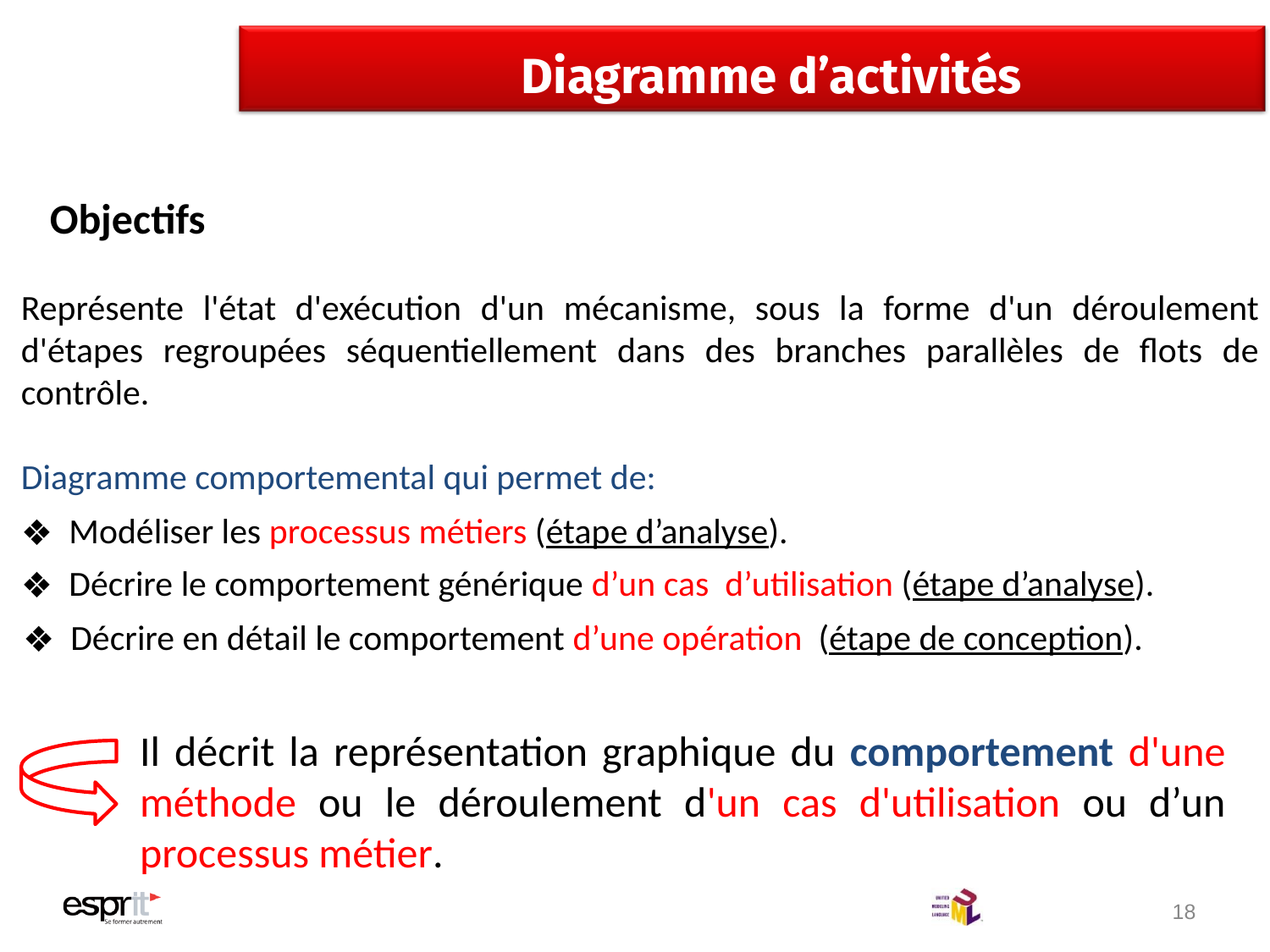

# Diagramme d’activités
   Objectifs

Représente l'état d'exécution d'un mécanisme, sous la forme d'un déroulement d'étapes regroupées séquentiellement dans des branches parallèles de flots de contrôle.

Diagramme comportemental qui permet de:
  Modéliser les processus métiers (étape d’analyse).
  Décrire le comportement générique d’un cas  d’utilisation (étape d’analyse).
Décrire en détail le comportement d’une opération  (étape de conception).

Il décrit la représentation graphique du comportement d'une méthode ou le déroulement d'un cas d'utilisation ou d’un processus métier.

18